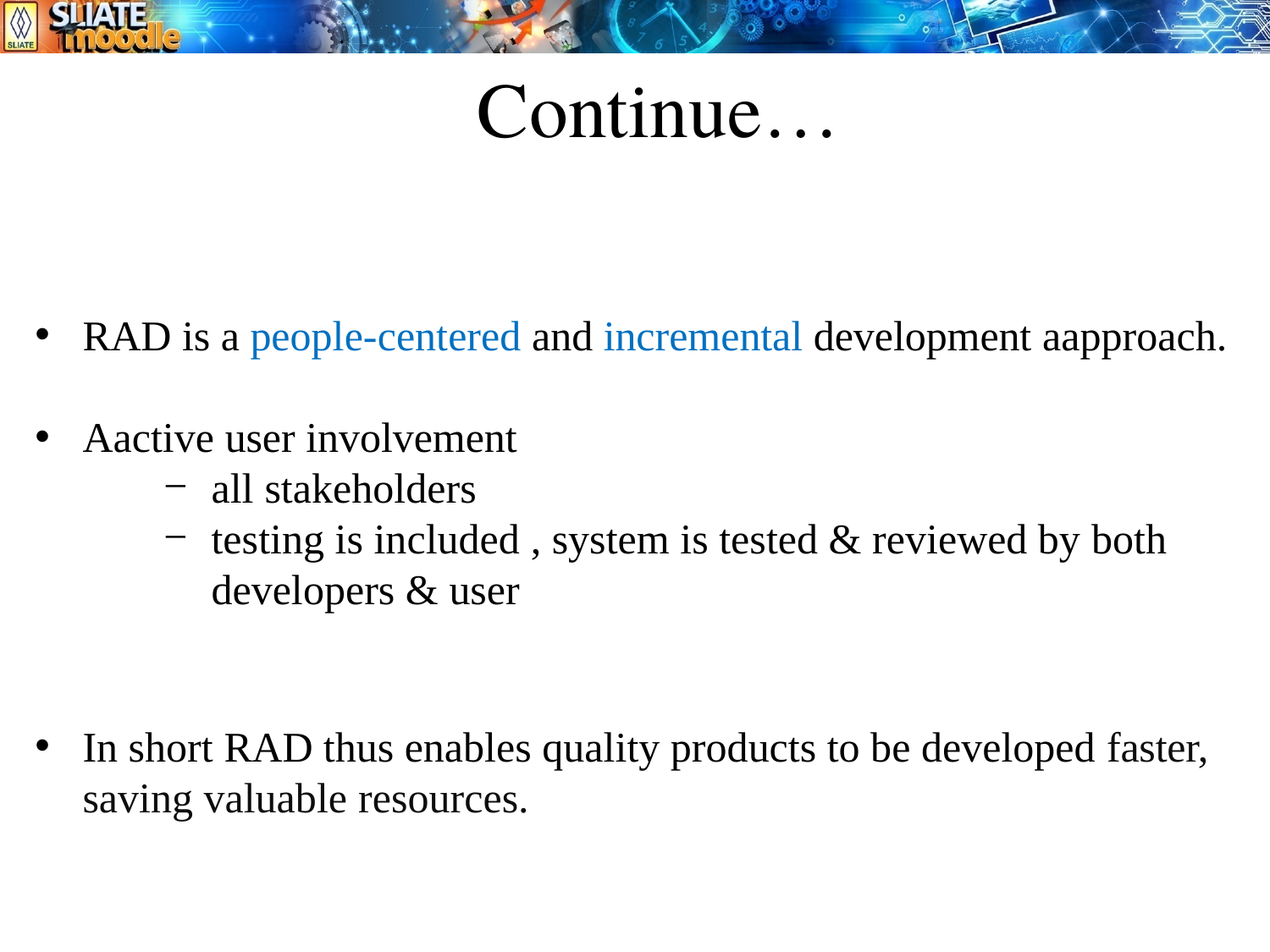

Continue…
RAD is a people-centered and incremental development aapproach.
Aactive user involvement
all stakeholders
testing is included , system is tested & reviewed by both developers & user

In short RAD thus enables quality products to be developed faster,  saving valuable resources.